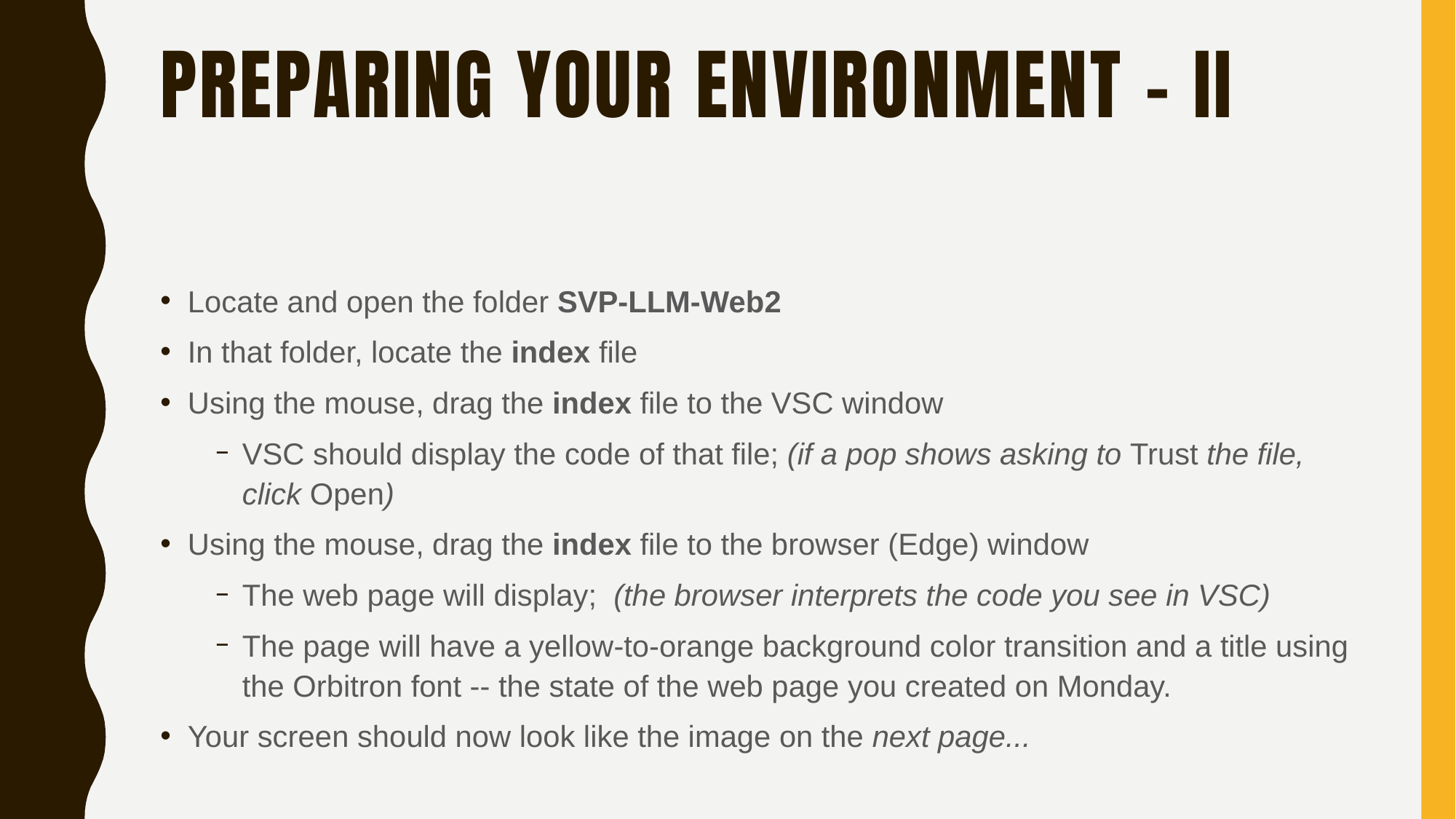

# Preparing your environment – II
Locate and open the folder SVP-LLM-Web2
In that folder, locate the index file
Using the mouse, drag the index file to the VSC window
VSC should display the code of that file; (if a pop shows asking to Trust the file, click Open)
Using the mouse, drag the index file to the browser (Edge) window
The web page will display;  (the browser interprets the code you see in VSC)
The page will have a yellow-to-orange background color transition and a title using the Orbitron font -- the state of the web page you created on Monday.
Your screen should now look like the image on the next page...